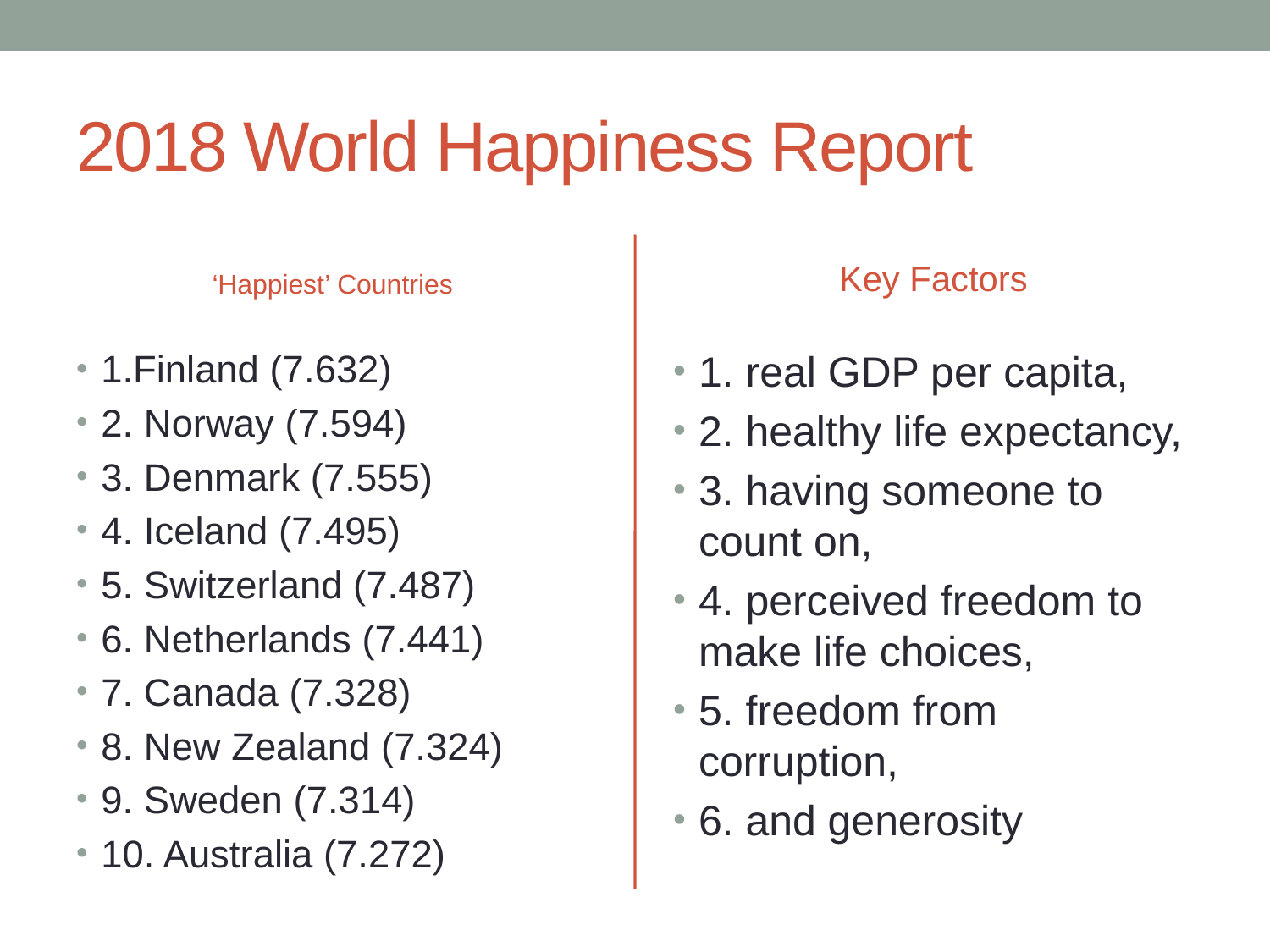

# 2018 World Happiness Report

‘Happiest’ Countries
Key Factors
1.Finland (7.632)
2. Norway (7.594)
3. Denmark (7.555)
4. Iceland (7.495)
5. Switzerland (7.487)
6. Netherlands (7.441)
7. Canada (7.328)
8. New Zealand (7.324)
9. Sweden (7.314)
10. Australia (7.272)
1. real GDP per capita,
2. healthy life expectancy,
3. having someone to count on,
4. perceived freedom to make life choices,
5. freedom from corruption,
6. and generosity